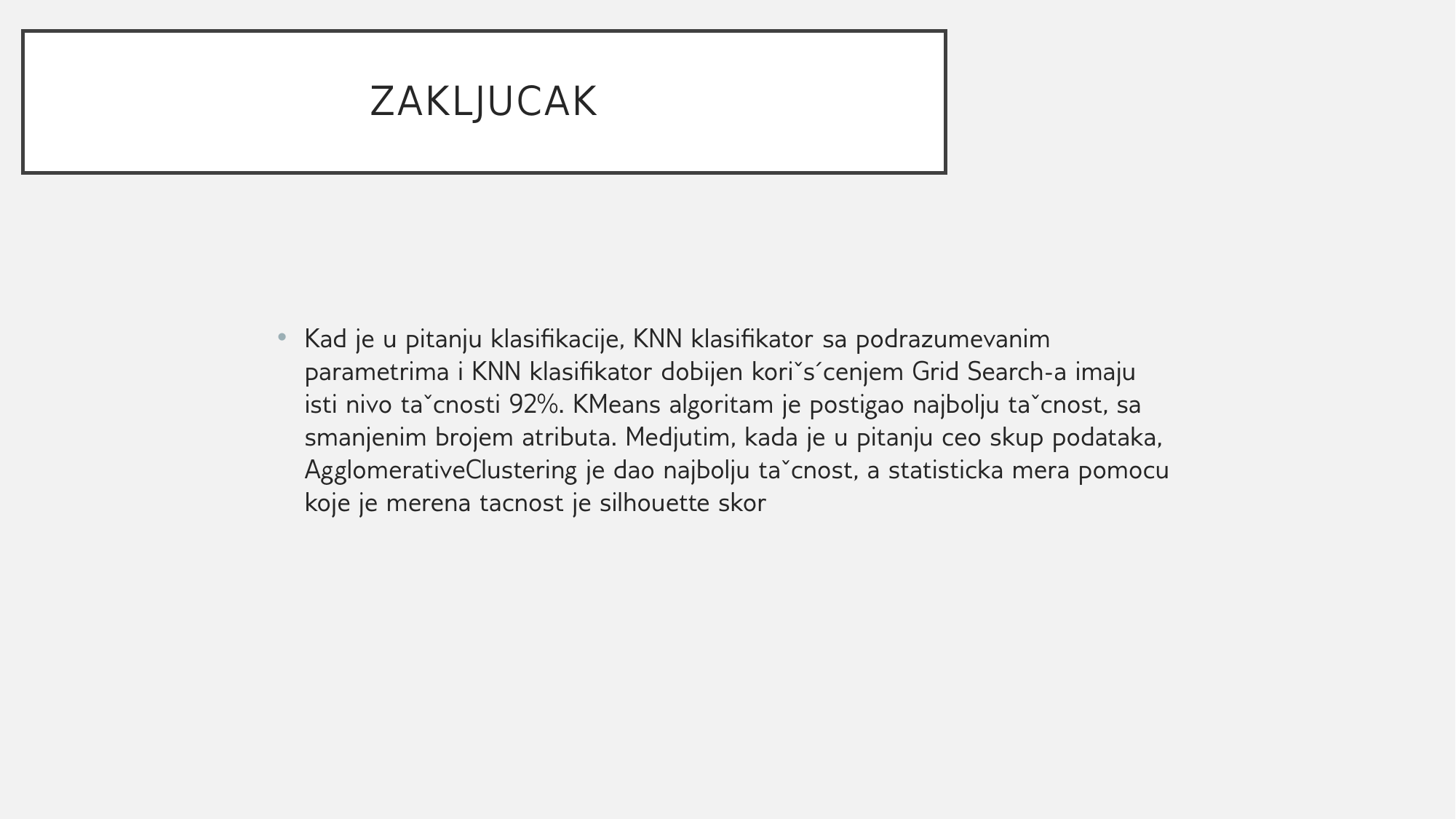

# zakljucak
Kad je u pitanju klasifikacije, KNN klasifikator sa podrazumevanim parametrima i KNN klasifikator dobijen koriˇs´cenjem Grid Search-a imaju isti nivo taˇcnosti 92%. KMeans algoritam je postigao najbolju taˇcnost, sa smanjenim brojem atributa. Medjutim, kada je u pitanju ceo skup podataka, AgglomerativeClustering je dao najbolju taˇcnost, a statisticka mera pomocu koje je merena tacnost je silhouette skor